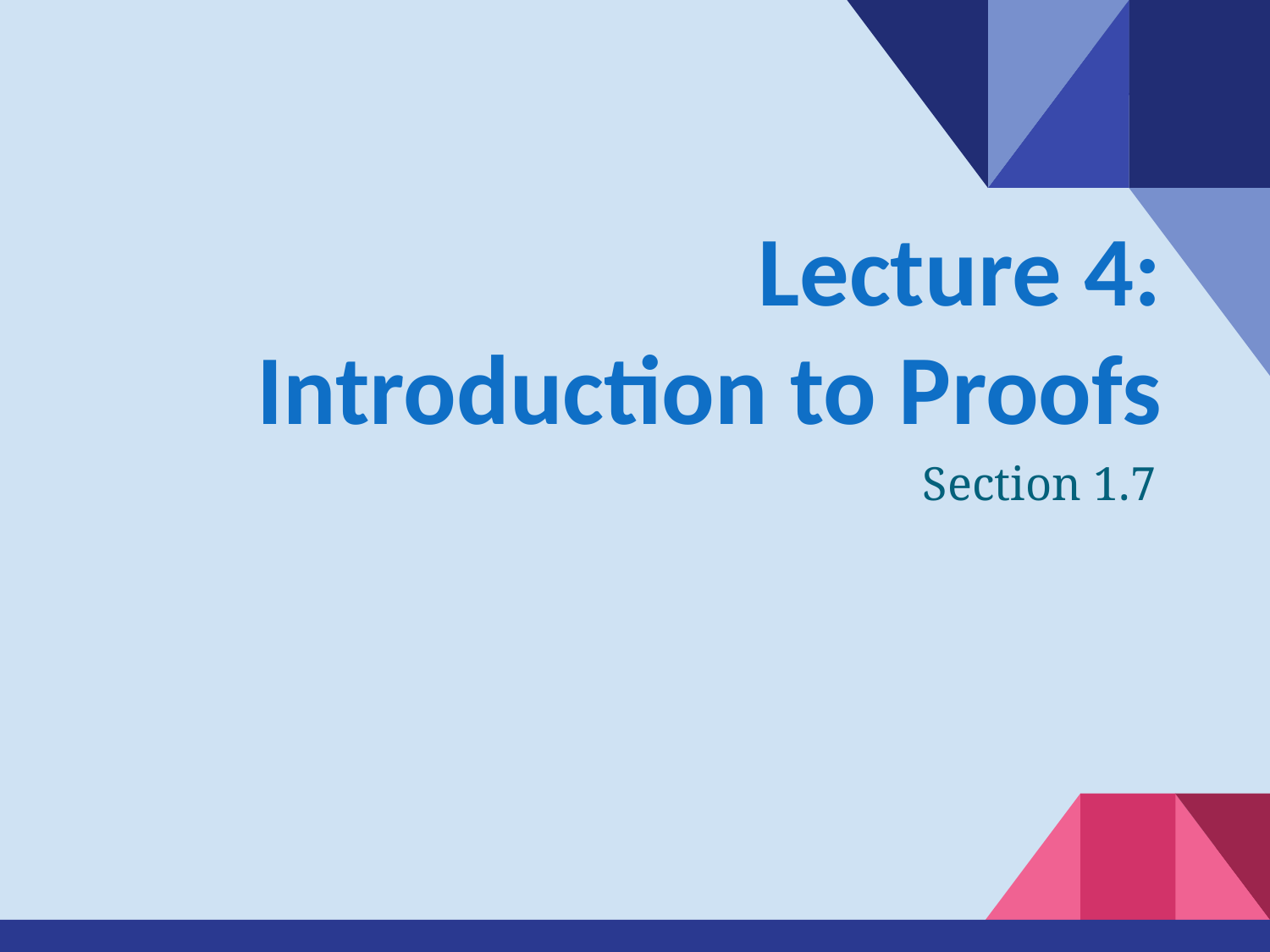

# Lecture 4:
Introduction to Proofs
Section 1.7